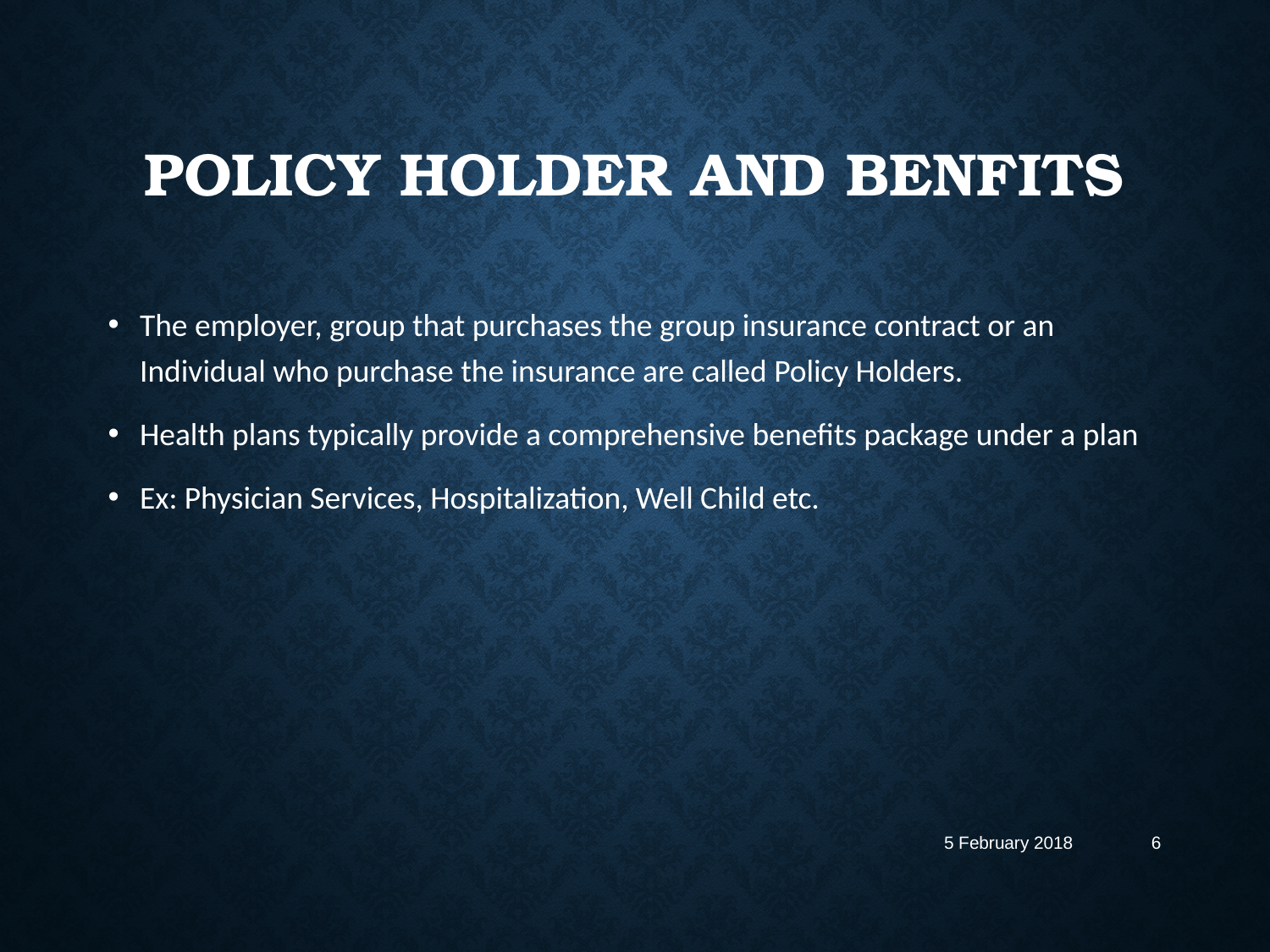

# POLICY HOLDER AND BENFITS
The employer, group that purchases the group insurance contract or an Individual who purchase the insurance are called Policy Holders.
Health plans typically provide a comprehensive benefits package under a plan
Ex: Physician Services, Hospitalization, Well Child etc.
5 February 2018
6